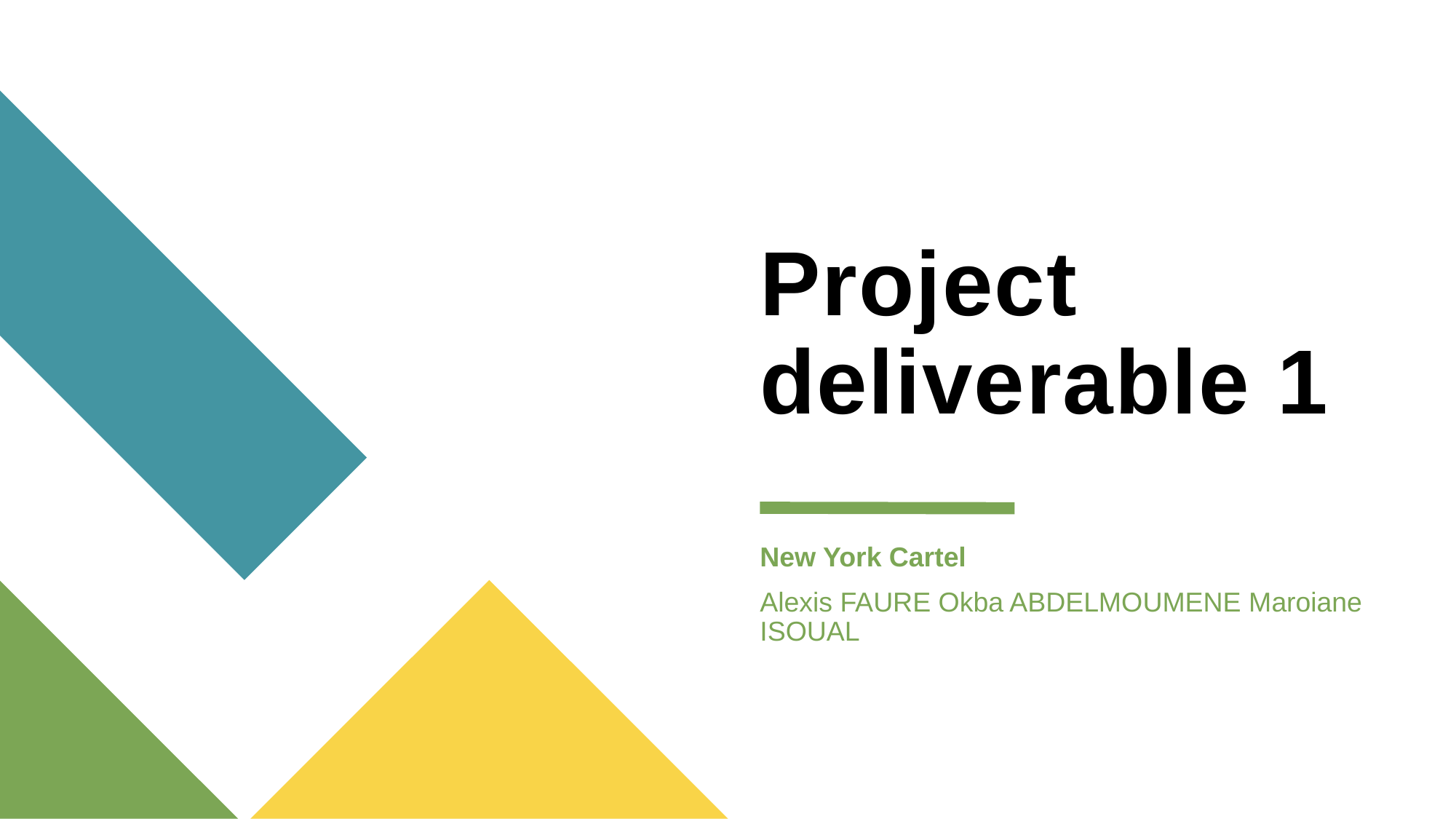

# Project deliverable 1
New York Cartel
Alexis FAURE Okba ABDELMOUMENE Maroiane ISOUAL